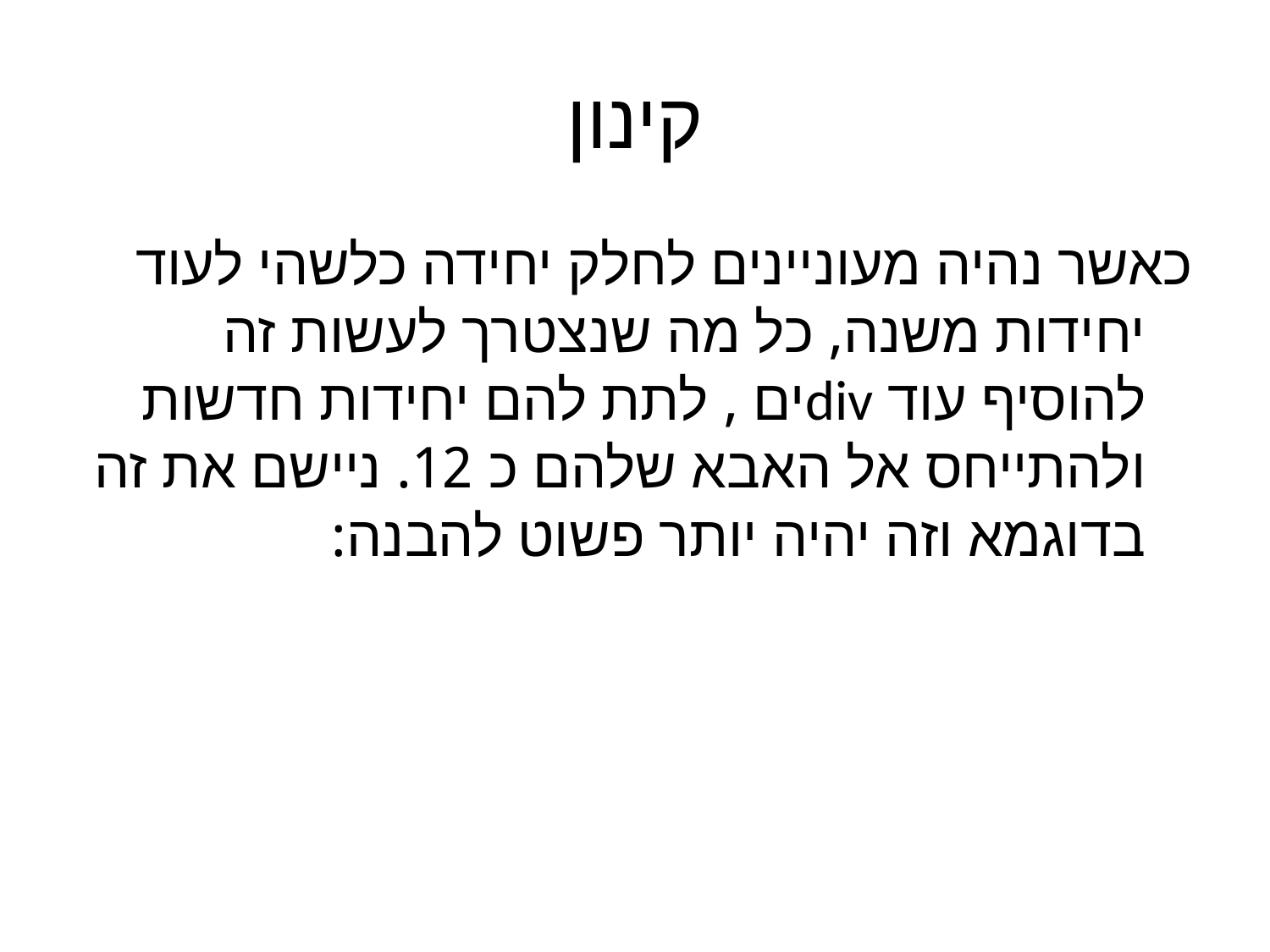

# קינון
כאשר נהיה מעוניינים לחלק יחידה כלשהי לעוד יחידות משנה, כל מה שנצטרך לעשות זה להוסיף עוד divים , לתת להם יחידות חדשות ולהתייחס אל האבא שלהם כ 12. ניישם את זה בדוגמא וזה יהיה יותר פשוט להבנה: